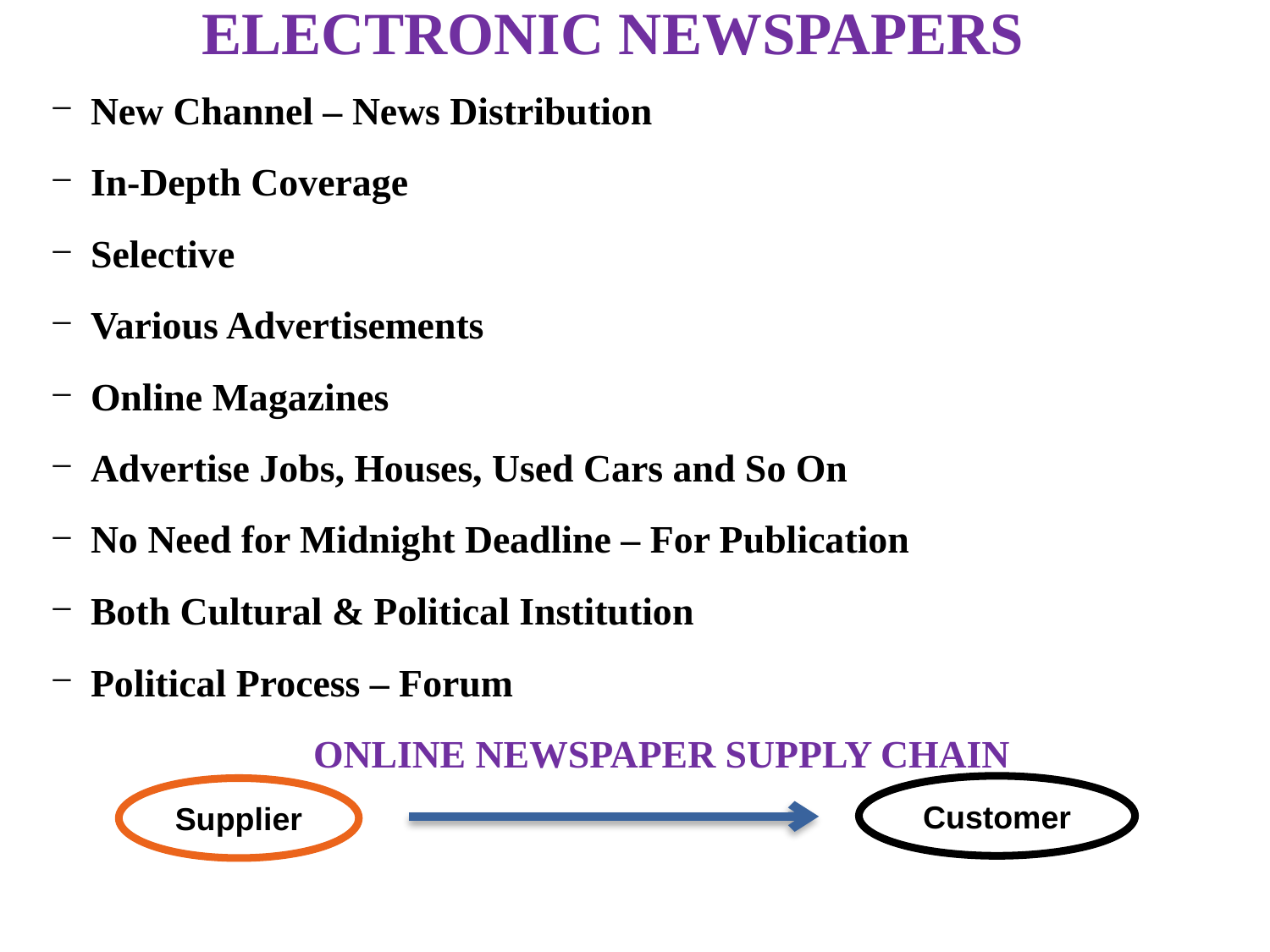

ELECTRONIC NEWSPAPERS

New Channel – News Distribution
In-Depth Coverage
Selective
Various Advertisements
Online Magazines
Advertise Jobs, Houses, Used Cars and So On
No Need for Midnight Deadline – For Publication
Both Cultural & Political Institution
Political Process – Forum
ONLINE NEWSPAPER SUPPLY CHAIN

Customer
Supplier